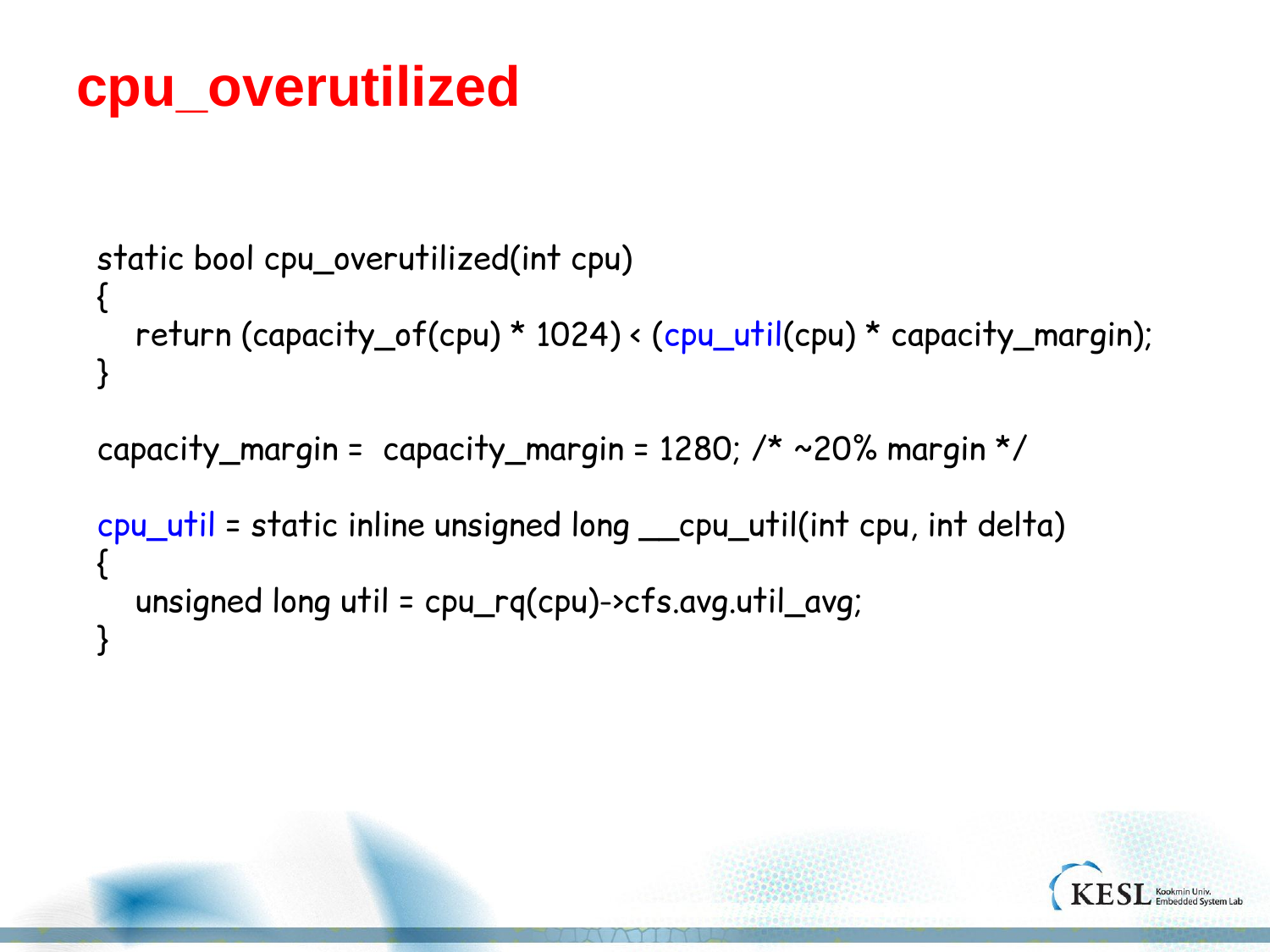

# cpu_overutilized

static bool cpu_overutilized(int cpu)
{
    return (capacity_of(cpu) * 1024) < (cpu_util(cpu) * capacity_margin);
}

capacity_margin =  capacity_margin = 1280; /* ~20% margin */

cpu_util = static inline unsigned long __cpu_util(int cpu, int delta)
{
    unsigned long util = cpu_rq(cpu)->cfs.avg.util_avg;
}